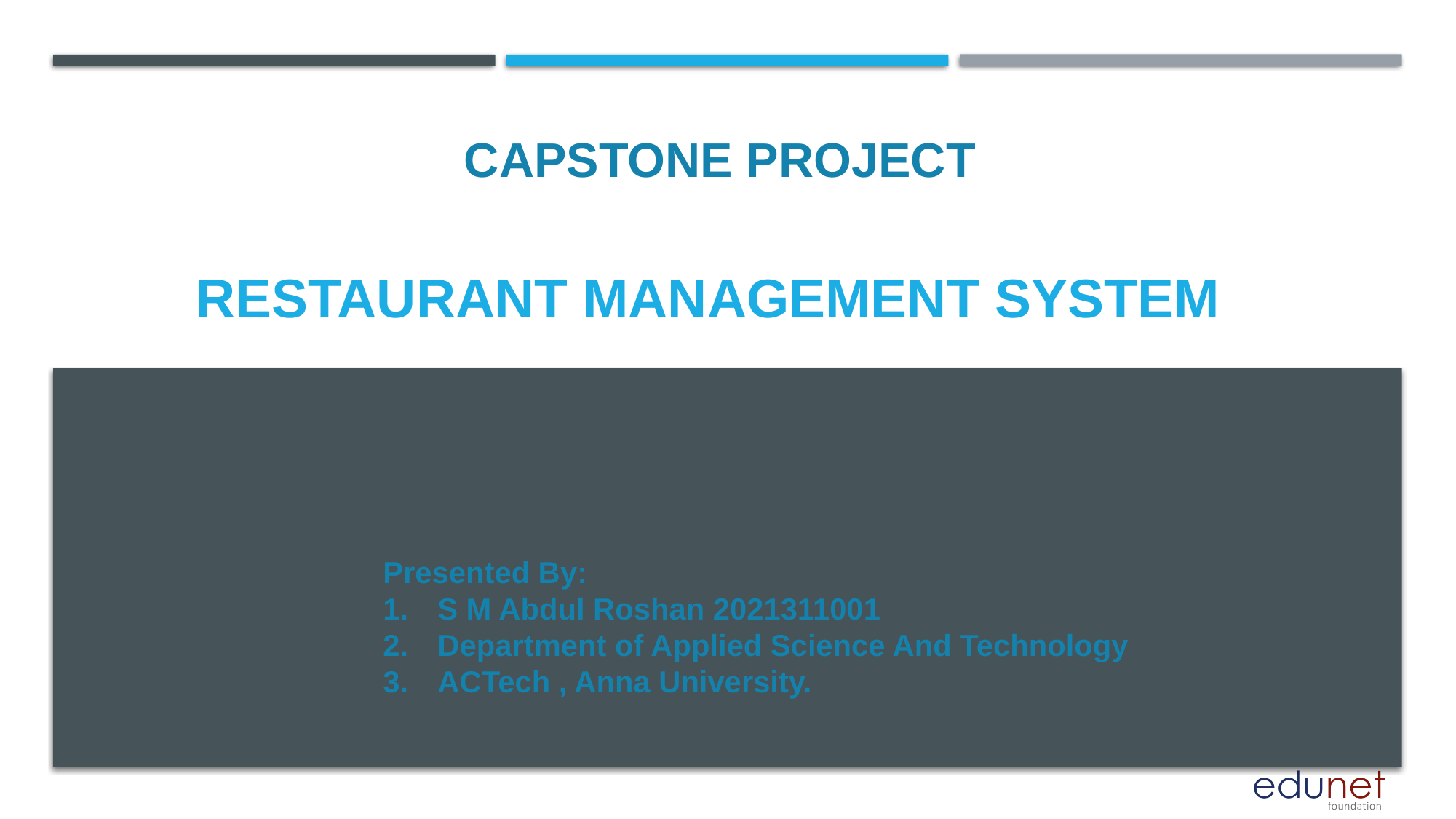

CAPSTONE PROJECT
# Restaurant management system
Presented By:
S M Abdul Roshan 2021311001
Department of Applied Science And Technology
ACTech , Anna University.